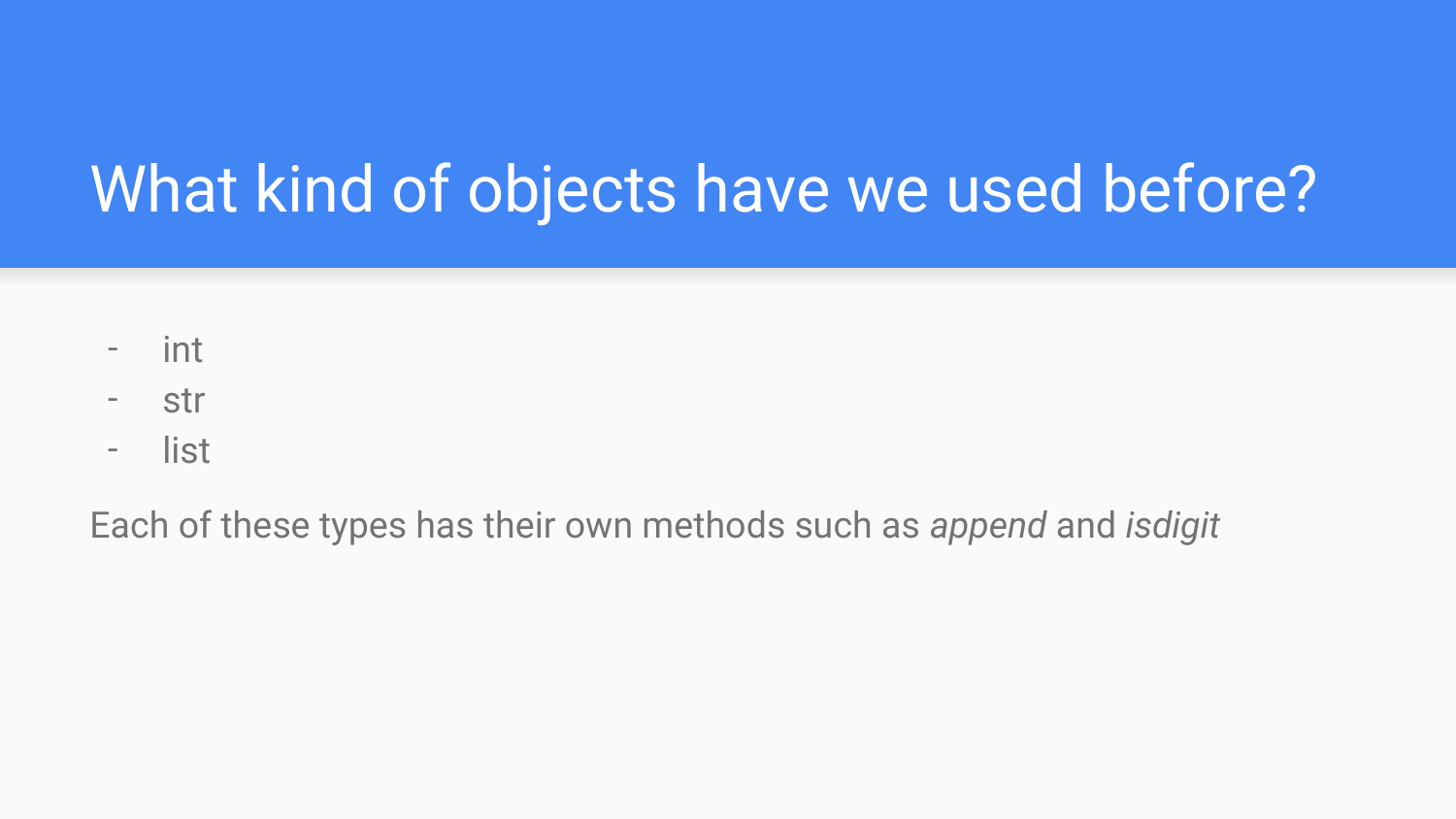

# What kind of objects have we used before?
int
str
list
Each of these types has their own methods such as append and isdigit